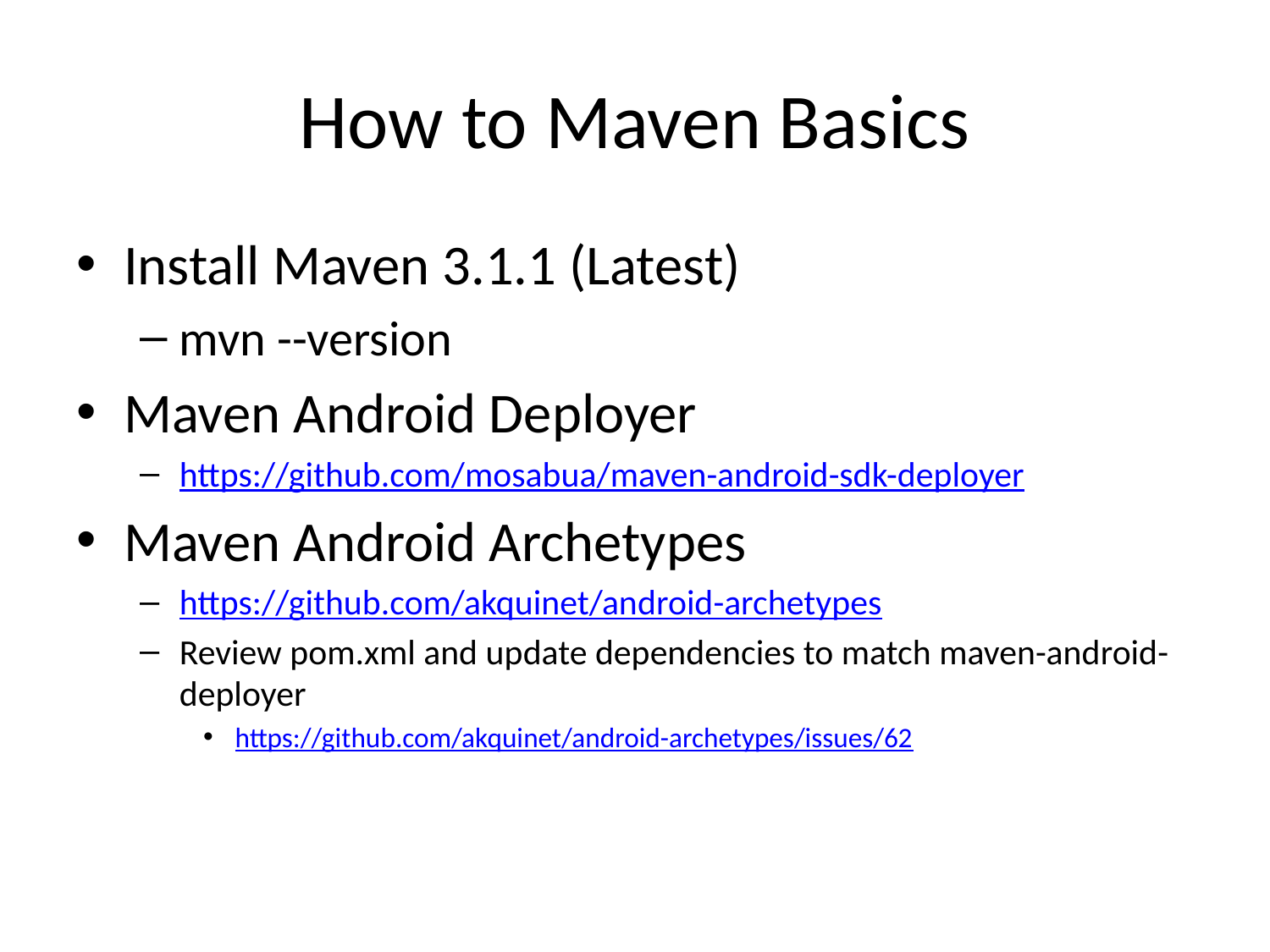

# How to Maven Basics
Install Maven 3.1.1 (Latest)
mvn --version
Maven Android Deployer
https://github.com/mosabua/maven-android-sdk-deployer
Maven Android Archetypes
https://github.com/akquinet/android-archetypes
Review pom.xml and update dependencies to match maven-android-deployer
https://github.com/akquinet/android-archetypes/issues/62